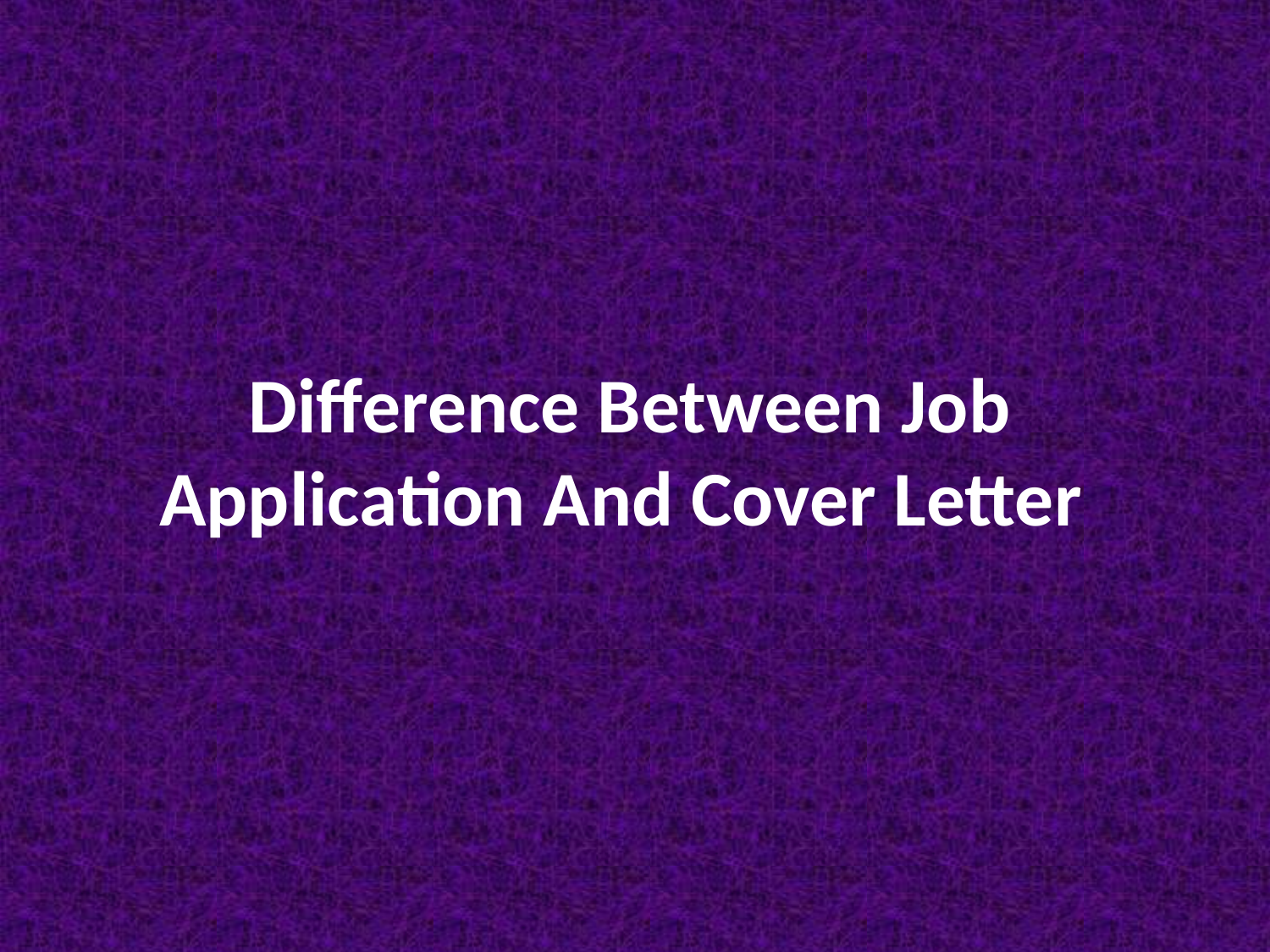

Difference Between Job Application And Cover Letter